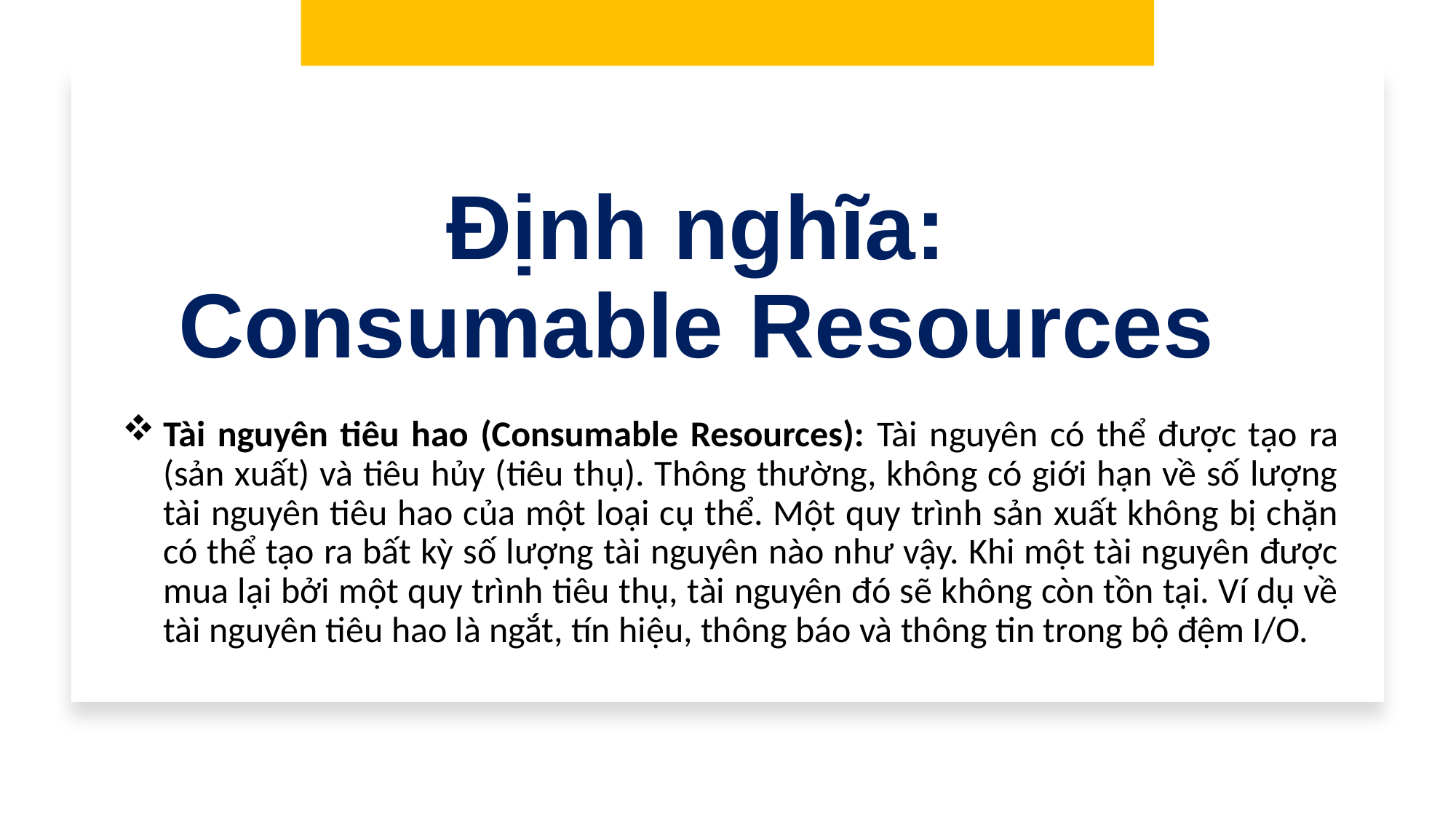

# Định nghĩa: Consumable Resources
Tài nguyên tiêu hao (Consumable Resources): Tài nguyên có thể được tạo ra (sản xuất) và tiêu hủy (tiêu thụ). Thông thường, không có giới hạn về số lượng tài nguyên tiêu hao của một loại cụ thể. Một quy trình sản xuất không bị chặn có thể tạo ra bất kỳ số lượng tài nguyên nào như vậy. Khi một tài nguyên được mua lại bởi một quy trình tiêu thụ, tài nguyên đó sẽ không còn tồn tại. Ví dụ về tài nguyên tiêu hao là ngắt, tín hiệu, thông báo và thông tin trong bộ đệm I/O.